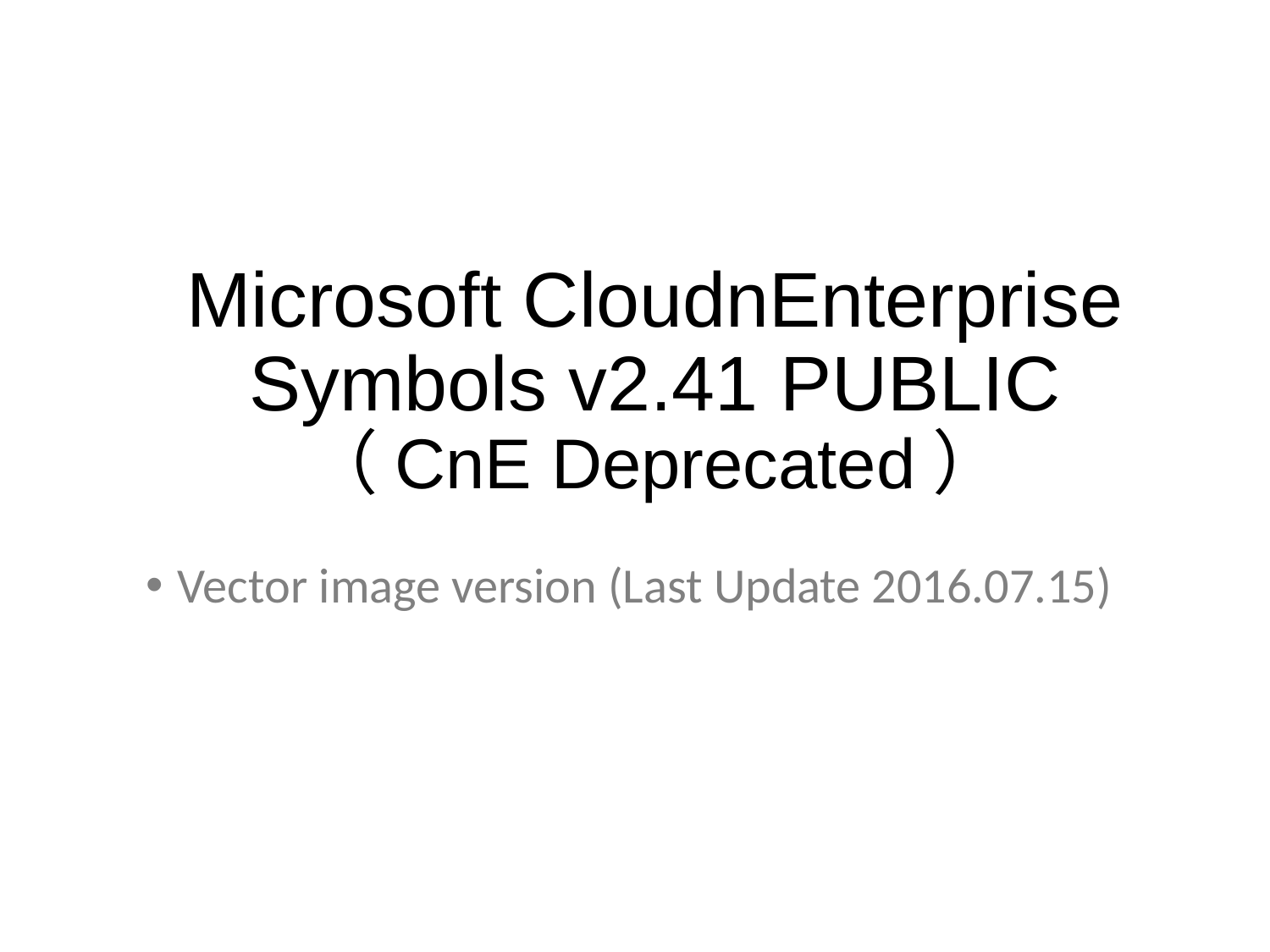

Microsoft CloudnEnterprise Symbols v2.41 PUBLIC
（CnE Deprecated）
Vector image version (Last Update 2016.07.15)